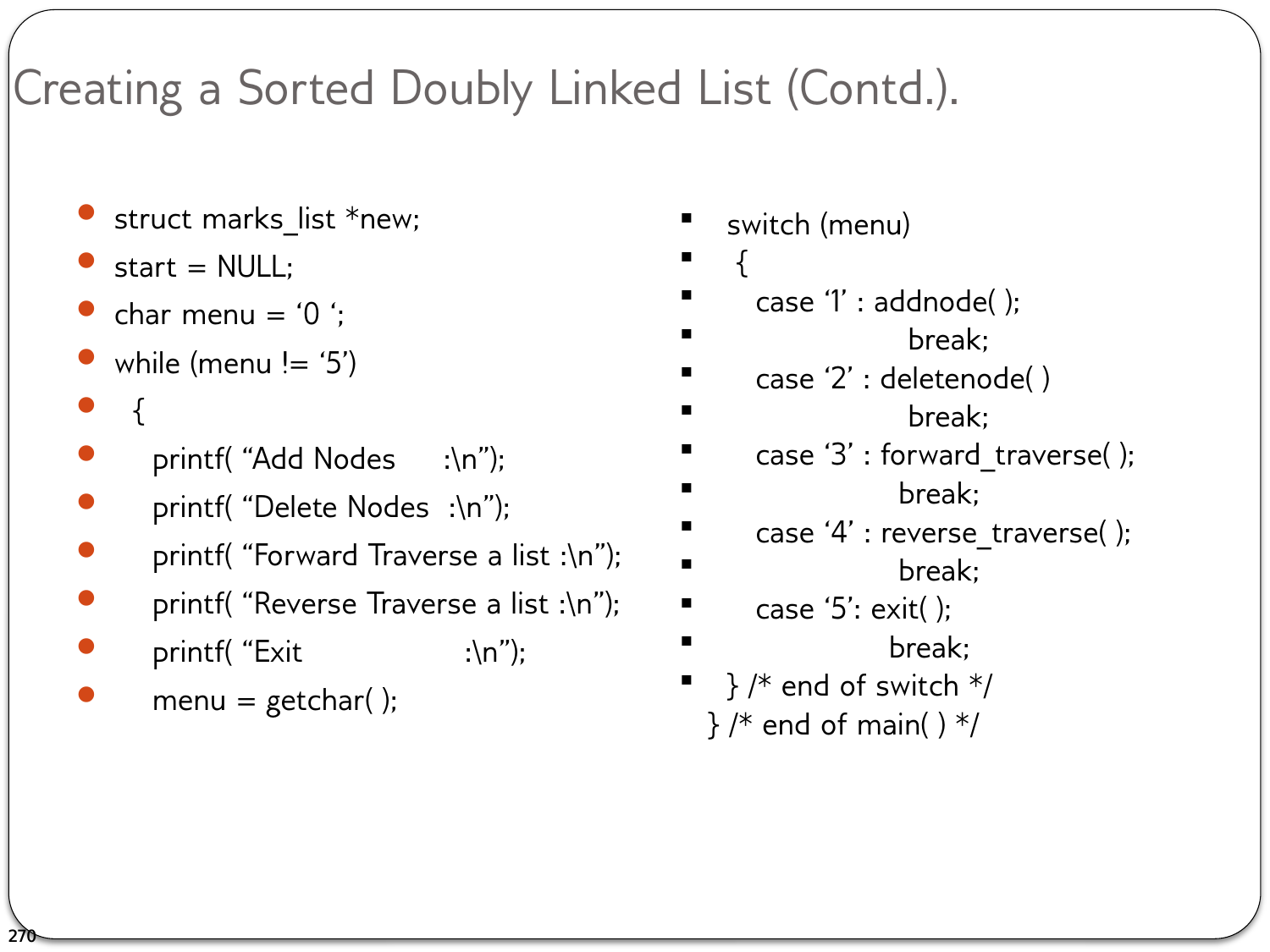

# Creating a Sorted Doubly Linked List (Contd.).
struct marks_list *new;
start = NULL;
char menu = ‘0 ‘;
while (menu != ‘5’)
  {
    printf( “Add Nodes     :\n”);
    printf( “Delete Nodes  :\n”);
    printf( “Forward Traverse a list :\n”);
    printf( “Reverse Traverse a list :\n”);
    printf( “Exit                 :\n”);
    menu = getchar( );

switch (menu)
 {
   case ‘1’ : addnode( );
                   break;
   case ‘2’ : deletenode( )
                   break;
   case ‘3’ : forward_traverse( );
                  break;
   case ‘4’ : reverse_traverse( );
                  break;
   case ‘5’: exit( );
                 break;
} /* end of switch */
   } /* end of main( ) */